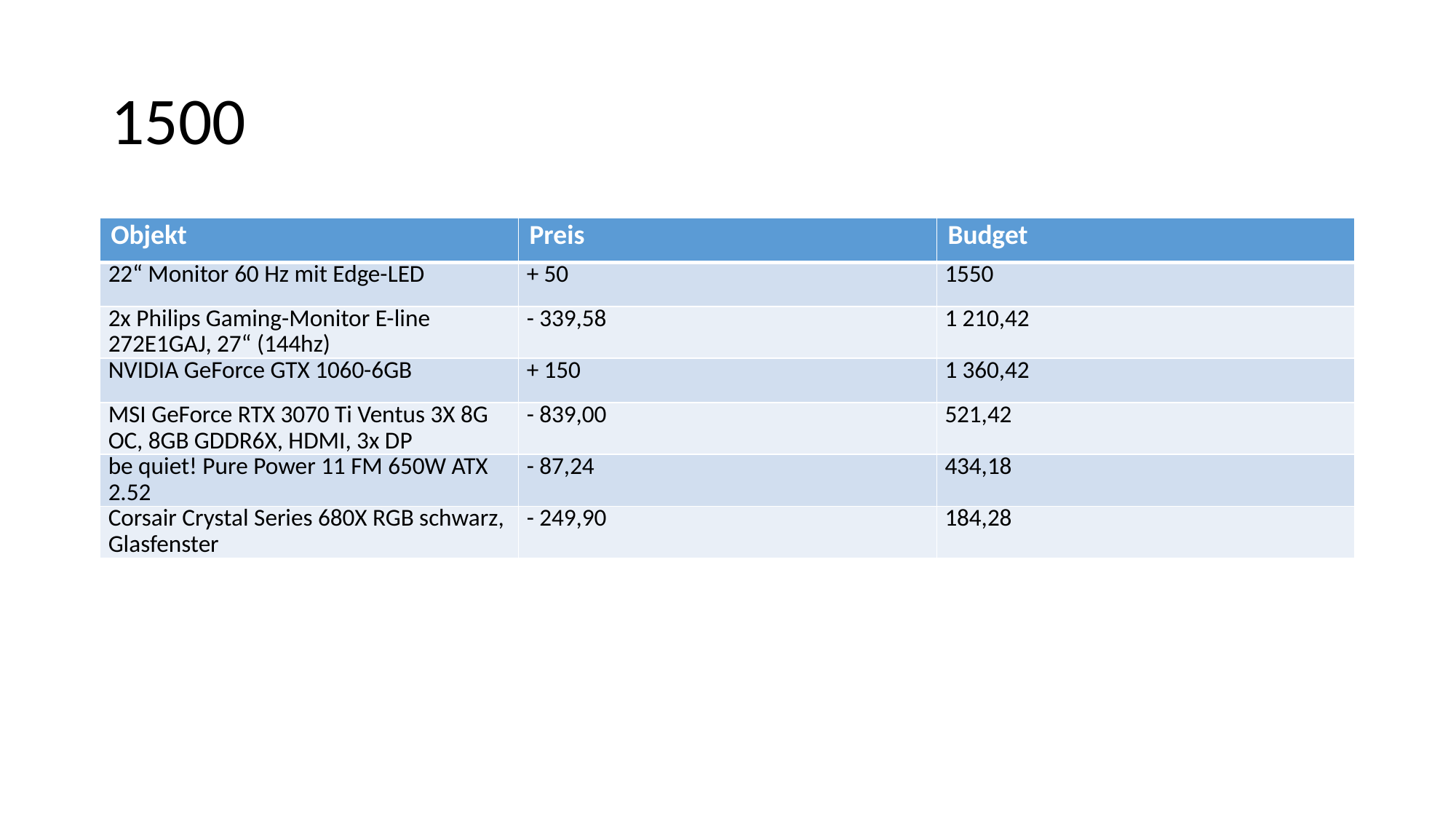

# 1500
| Objekt | Preis | Budget |
| --- | --- | --- |
| 22“ Monitor 60 Hz mit Edge-LED | + 50 | 1550 |
| 2x Philips Gaming-Monitor E-line 272E1GAJ, 27“ (144hz) | - 339,58 | 1 210,42 |
| NVIDIA GeForce GTX 1060-6GB | + 150 | 1 360,42 |
| MSI GeForce RTX 3070 Ti Ventus 3X 8G OC, 8GB GDDR6X, HDMI, 3x DP | - 839,00 | 521,42 |
| be quiet! Pure Power 11 FM 650W ATX 2.52 | - 87,24 | 434,18 |
| Corsair Crystal Series 680X RGB schwarz, Glasfenster | - 249,90 | 184,28 |